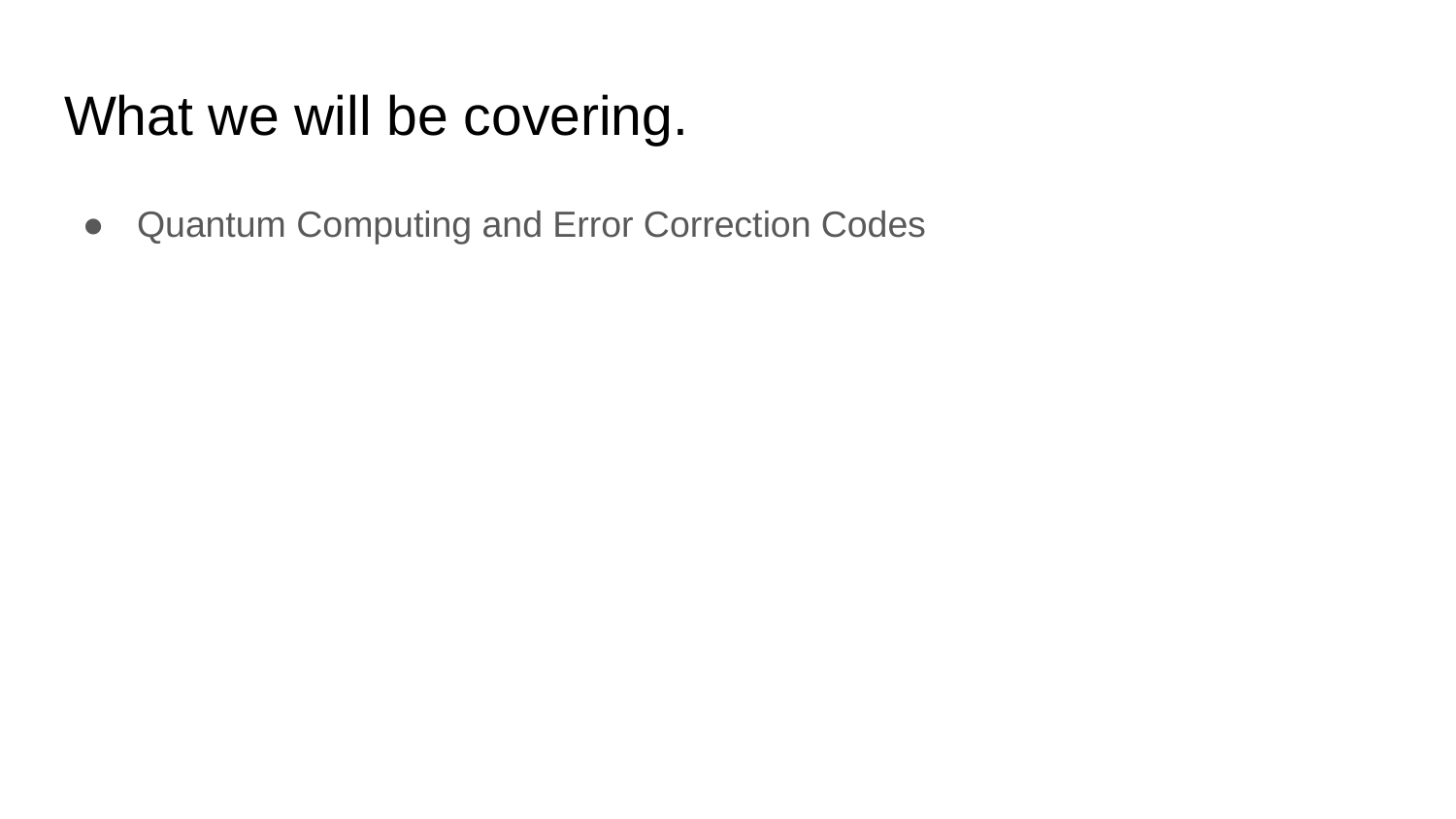

# What we will be covering.
Quantum Computing and Error Correction Codes